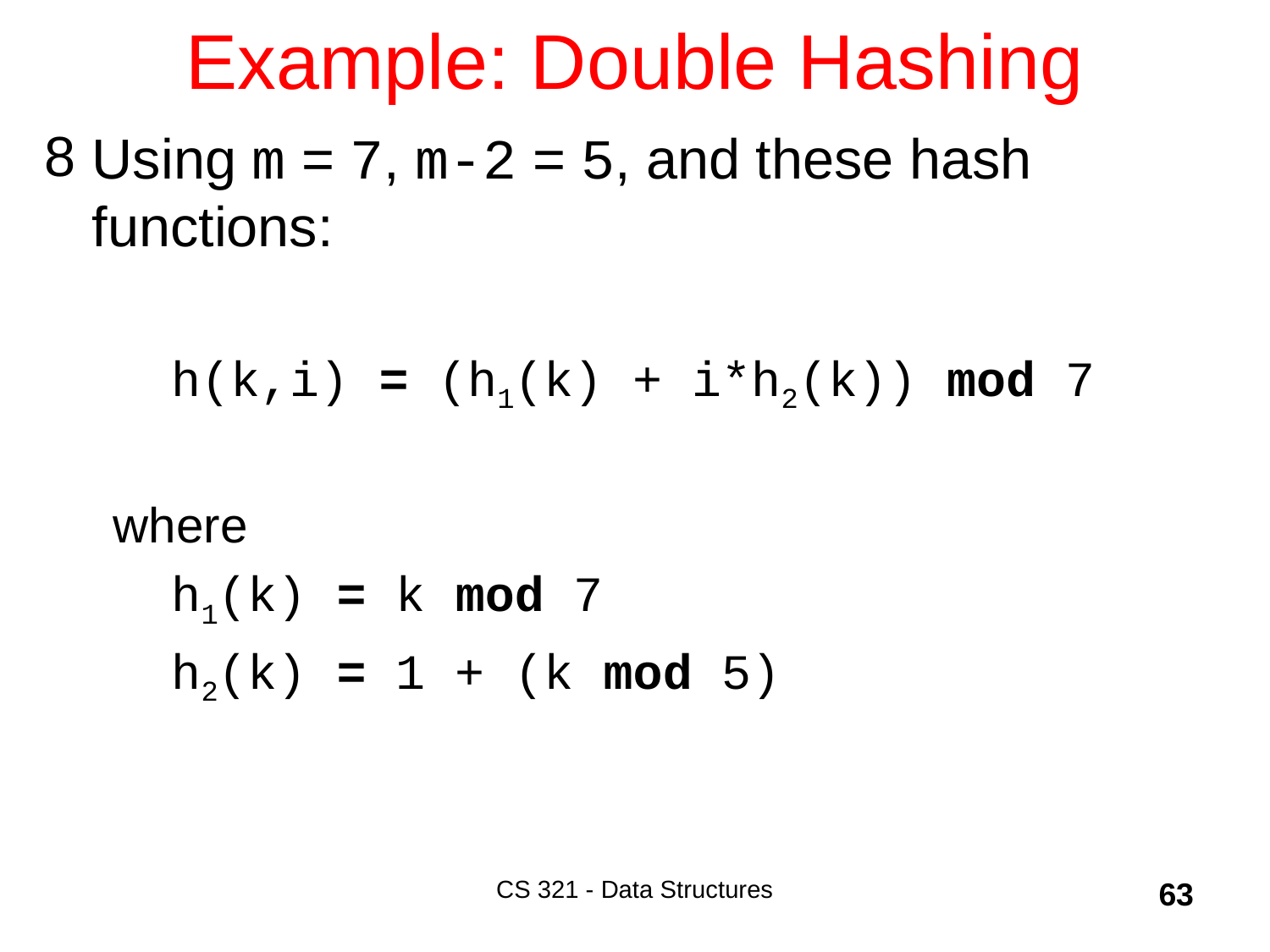

# Example: Double Hashing
Using m = 7, m-2 = 5, and these hash functions:

	h(k,i) = (h1(k) + i*h2(k)) mod 7

     where
	h1(k) = k mod 7
	h2(k) = 1 + (k mod 5)
CS 321 - Data Structures
63